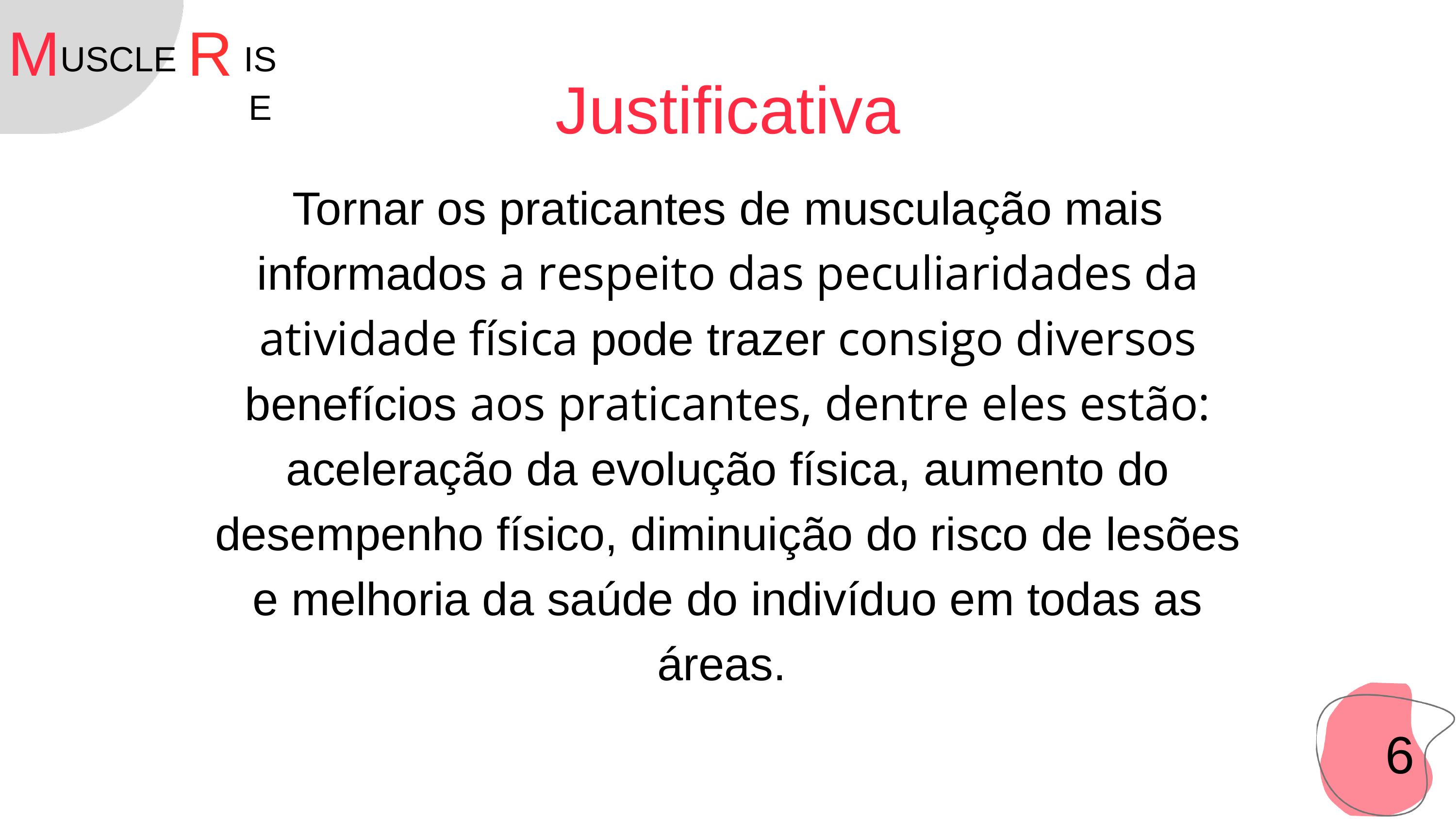

M
R
USCLE
ISE
Justificativa
Tornar os praticantes de musculação mais informados a respeito das peculiaridades da atividade física pode trazer consigo diversos benefícios aos praticantes, dentre eles estão: aceleração da evolução física, aumento do desempenho físico, diminuição do risco de lesões e melhoria da saúde do indivíduo em todas as áreas.

6